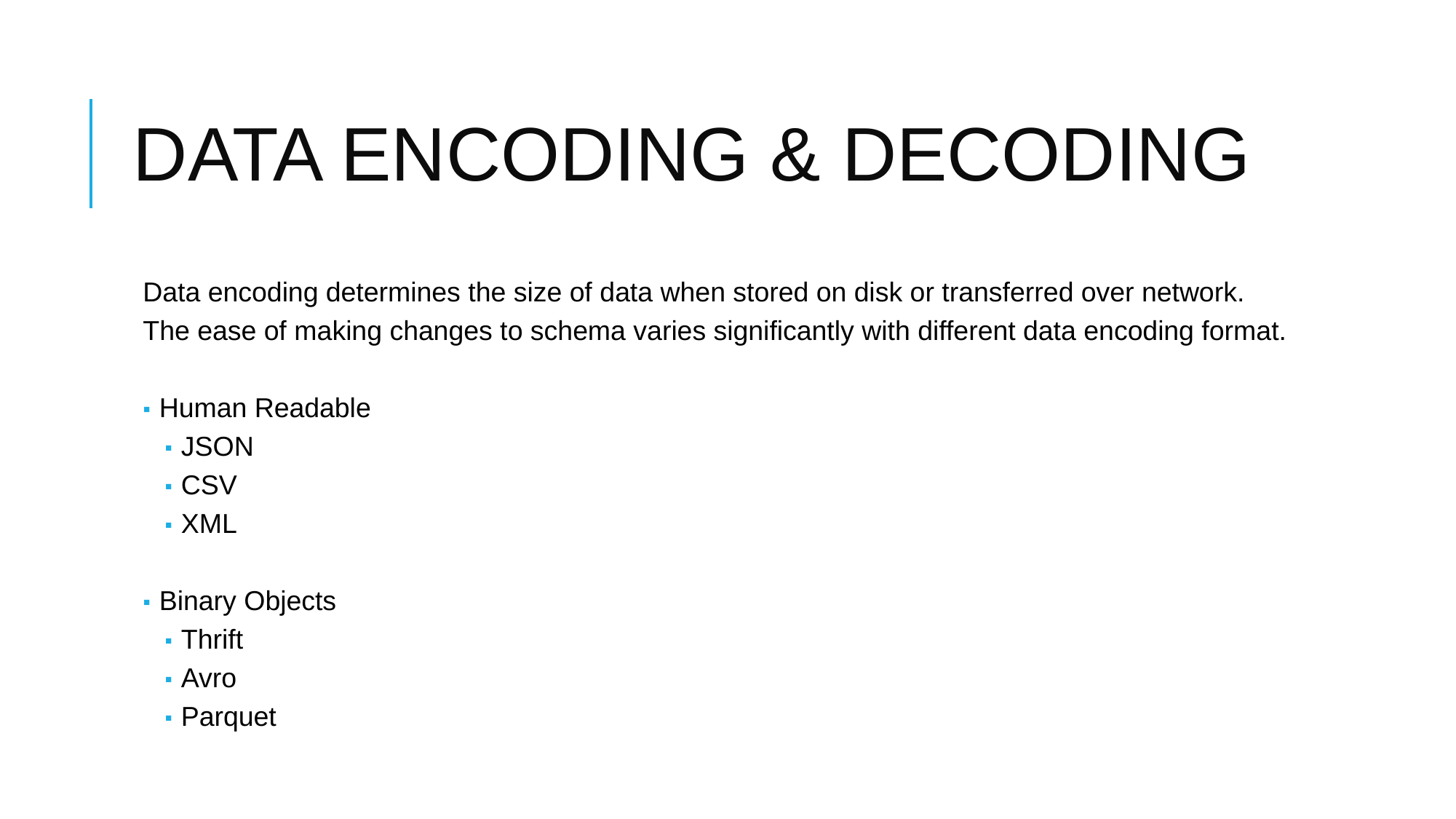

# DATA ENCODING & DECODING

Data encoding determines the size of data when stored on disk or transferred over network.
The ease of making changes to schema varies significantly with different data encoding format.

Human Readable
JSON
CSV
XML

Binary Objects
Thrift
Avro
Parquet